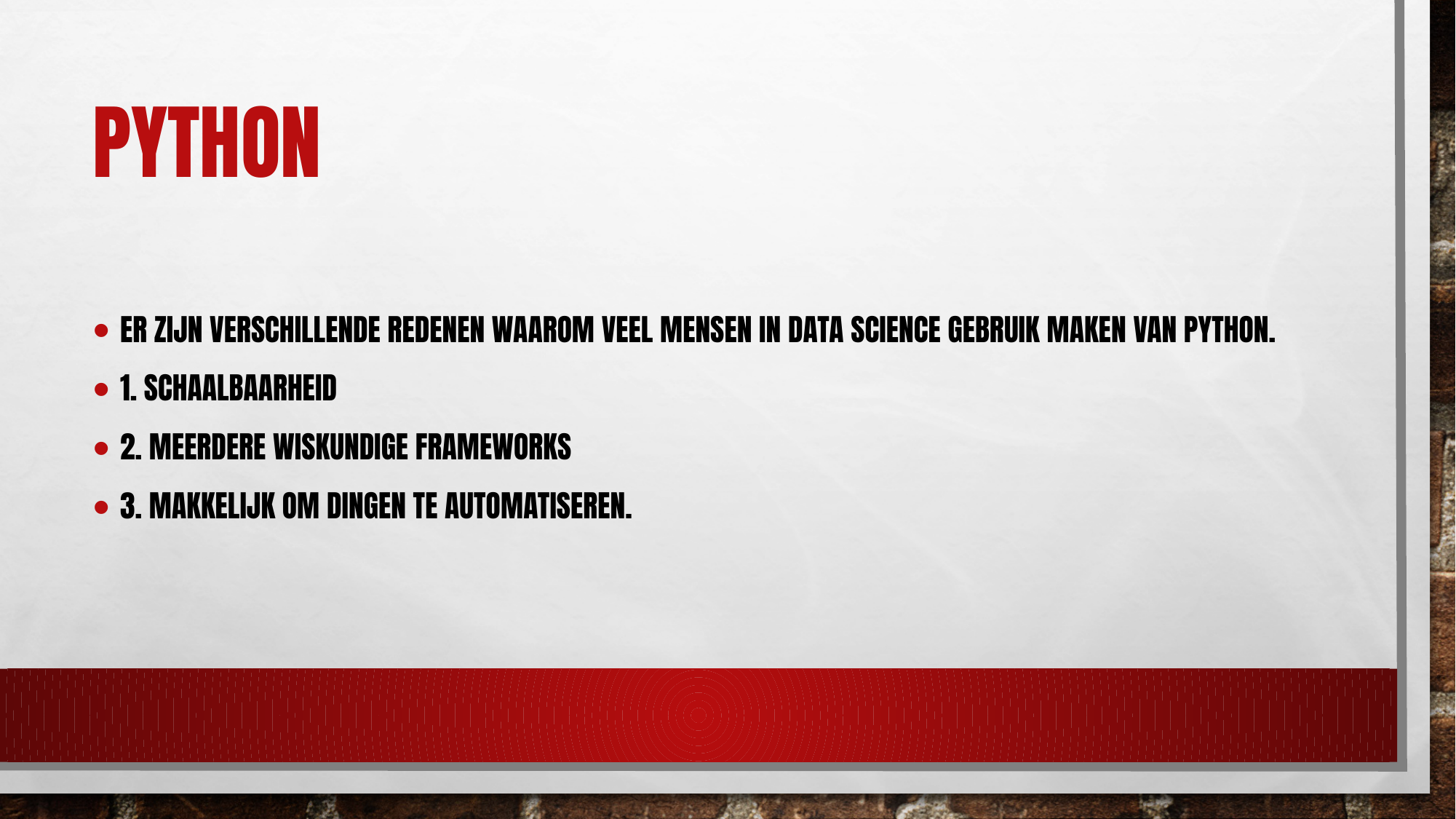

# Python
Er zijn verschillende redenen waarom veel mensen in data science gebruik maken van python.
1. Schaalbaarheid
2. Meerdere wiskundige frameworks
3. Makkelijk om dingen te automatiseren.